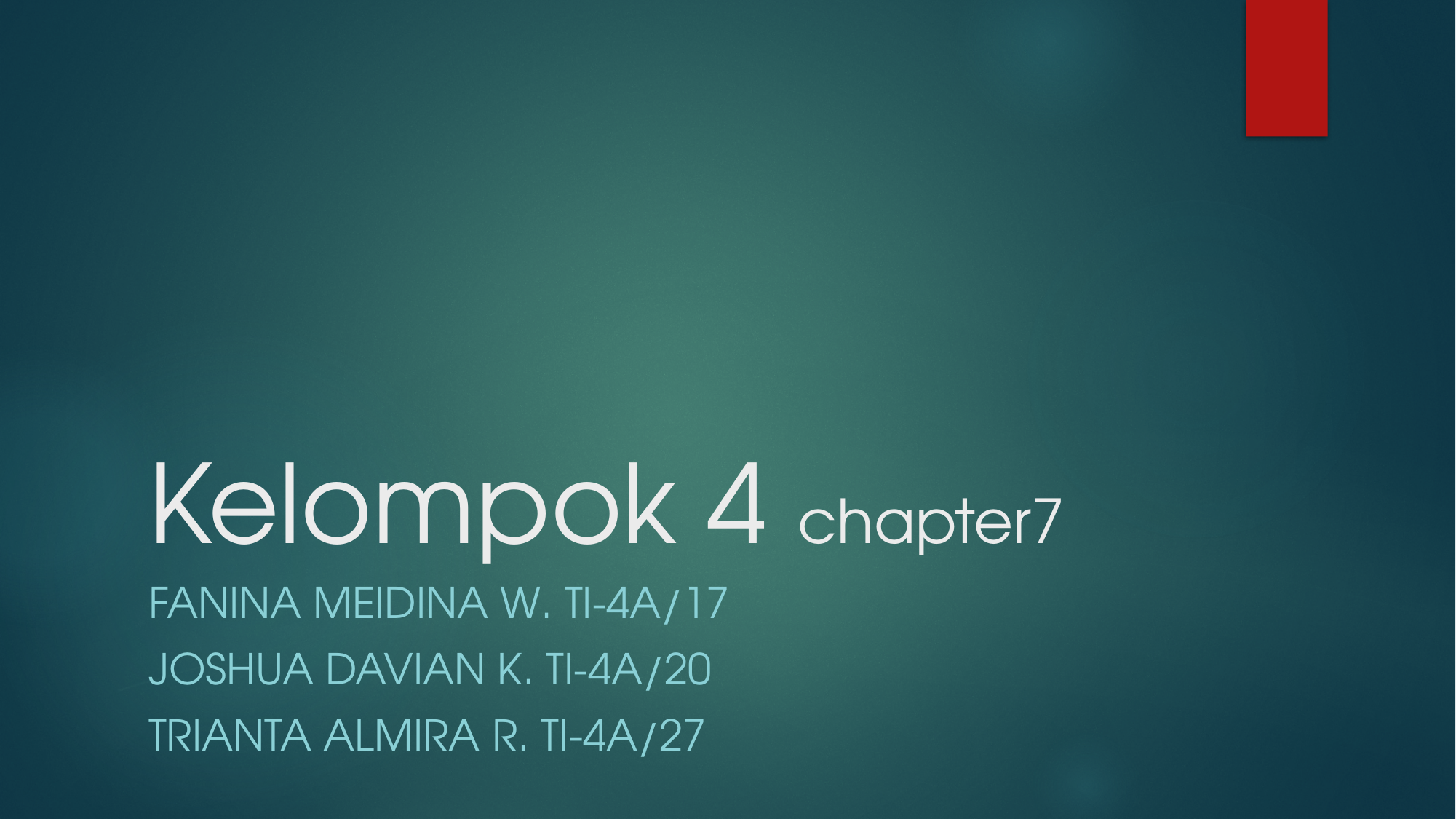

# Kelompok 4 chapter7
Fanina meidina w. TI-4A/17
Joshua Davian K. TI-4A/20
Trianta almira R. TI-4A/27